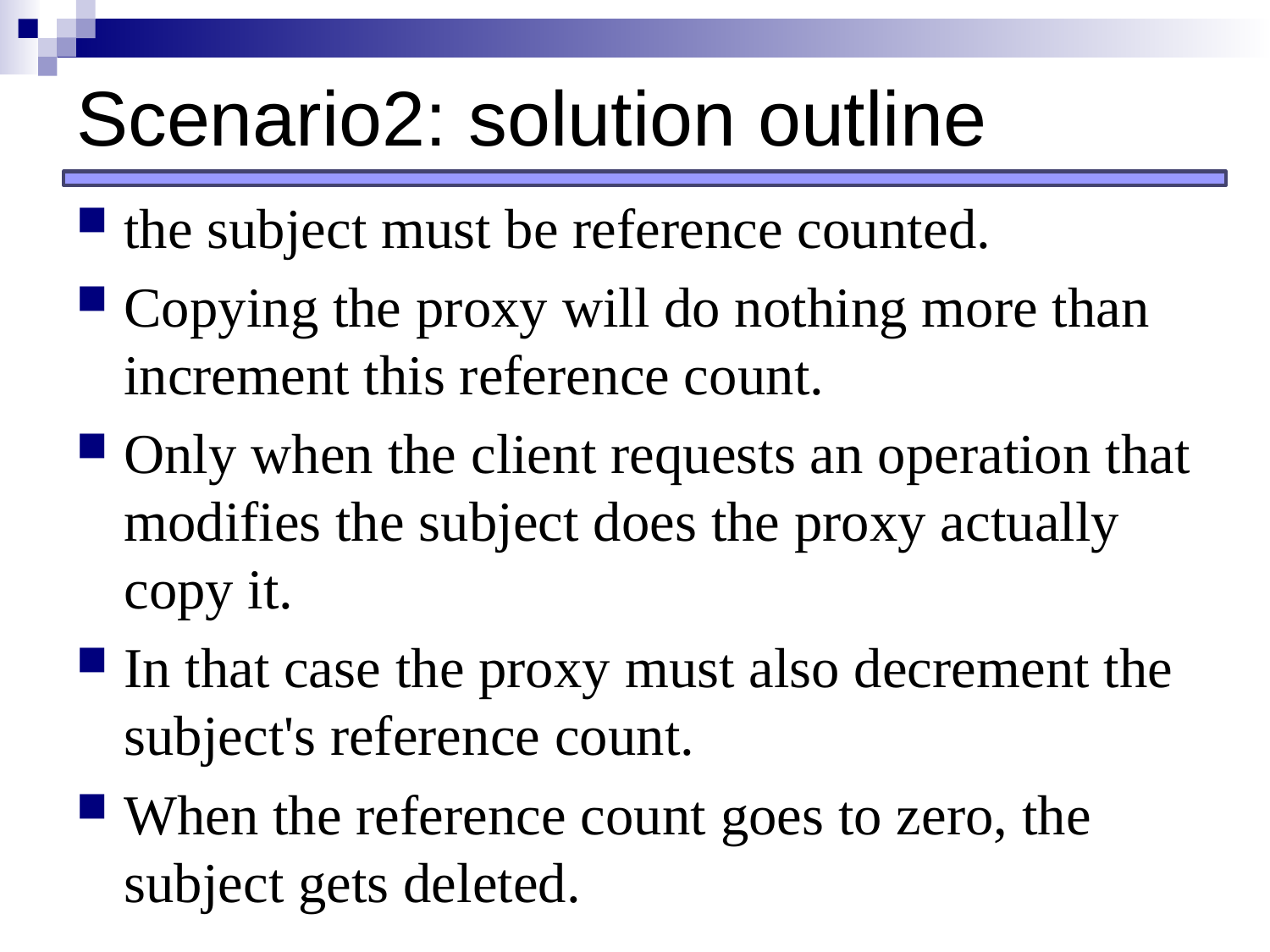

# Scenario2: solution outline
the subject must be reference counted.
Copying the proxy will do nothing more than increment this reference count.
Only when the client requests an operation that modifies the subject does the proxy actually copy it.
In that case the proxy must also decrement the subject's reference count.
When the reference count goes to zero, the subject gets deleted.